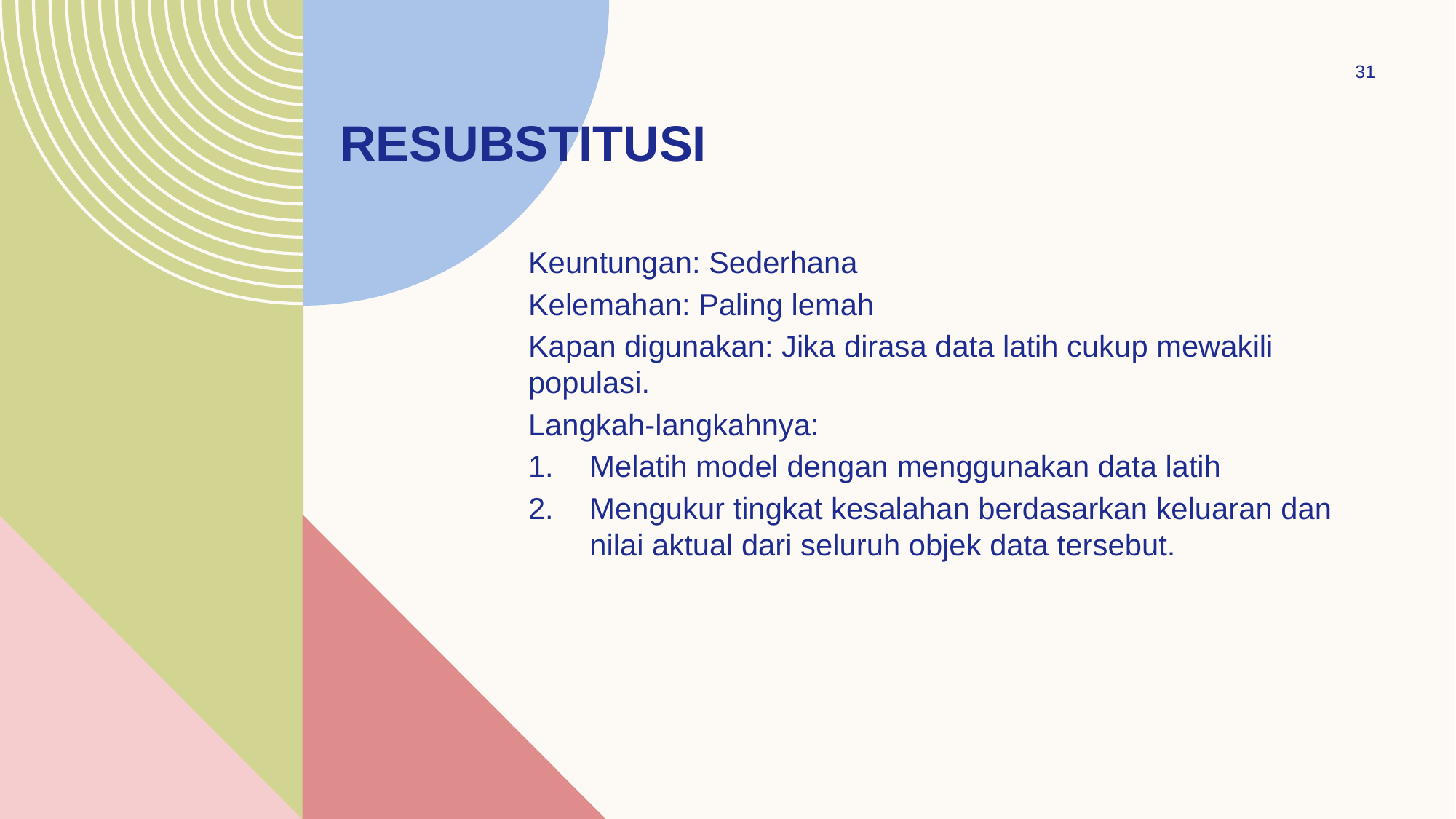

31
# resubstitusi
Keuntungan: Sederhana
Kelemahan: Paling lemah
Kapan digunakan: Jika dirasa data latih cukup mewakili populasi.
Langkah-langkahnya:
Melatih model dengan menggunakan data latih
Mengukur tingkat kesalahan berdasarkan keluaran dan nilai aktual dari seluruh objek data tersebut.